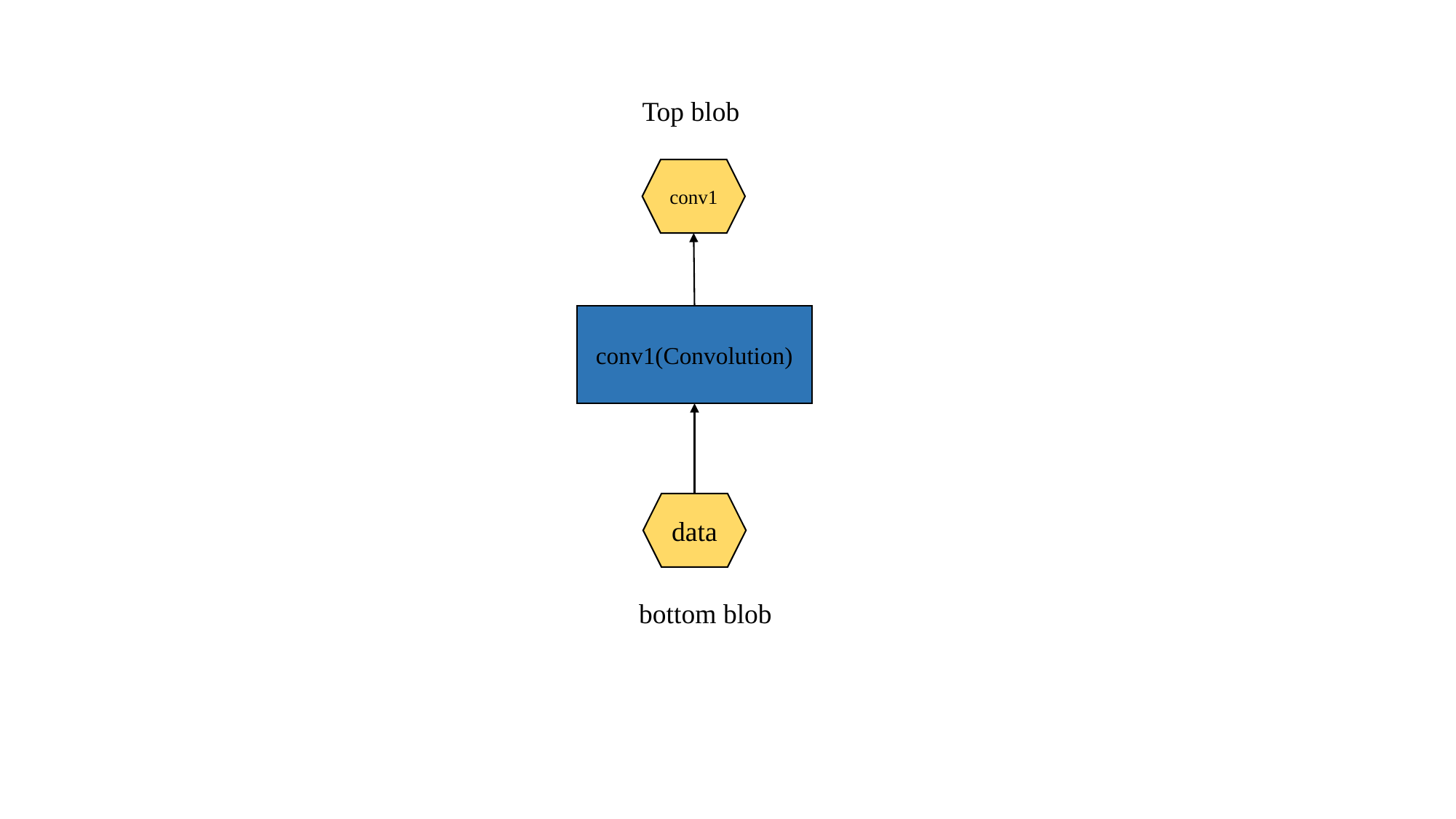

Top blob
conv1
conv1(Convolution)
data
bottom blob